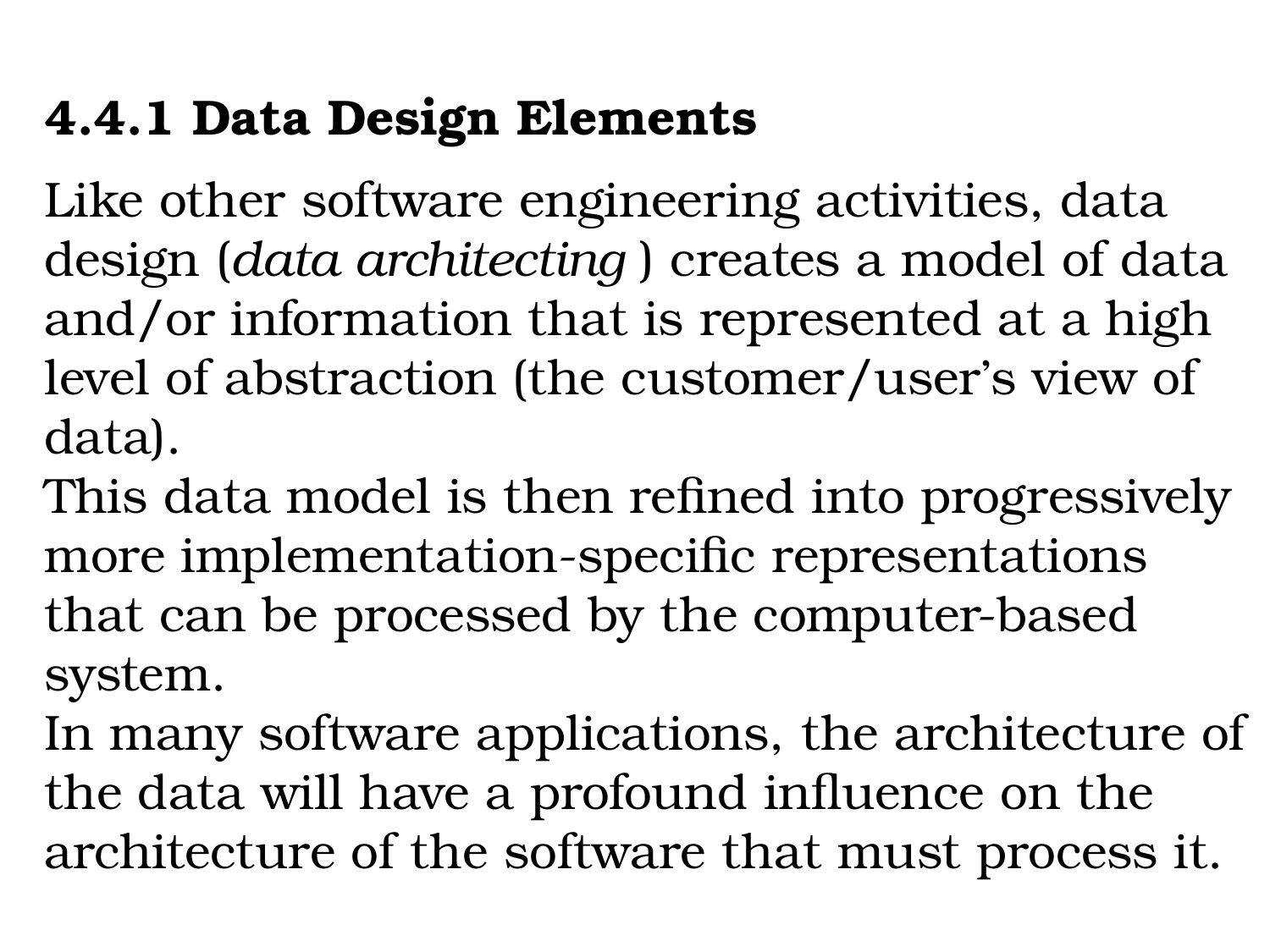

4.4.1 Data Design Elements

Like other software engineering activities, data design (data architecting ) creates a model of data and/or information that is represented at a high level of abstraction (the customer/user’s view of data).
This data model is then refined into progressively more implementation-specific representations that can be processed by the computer-based system.
In many software applications, the architecture of the data will have a profound influence on the architecture of the software that must process it.